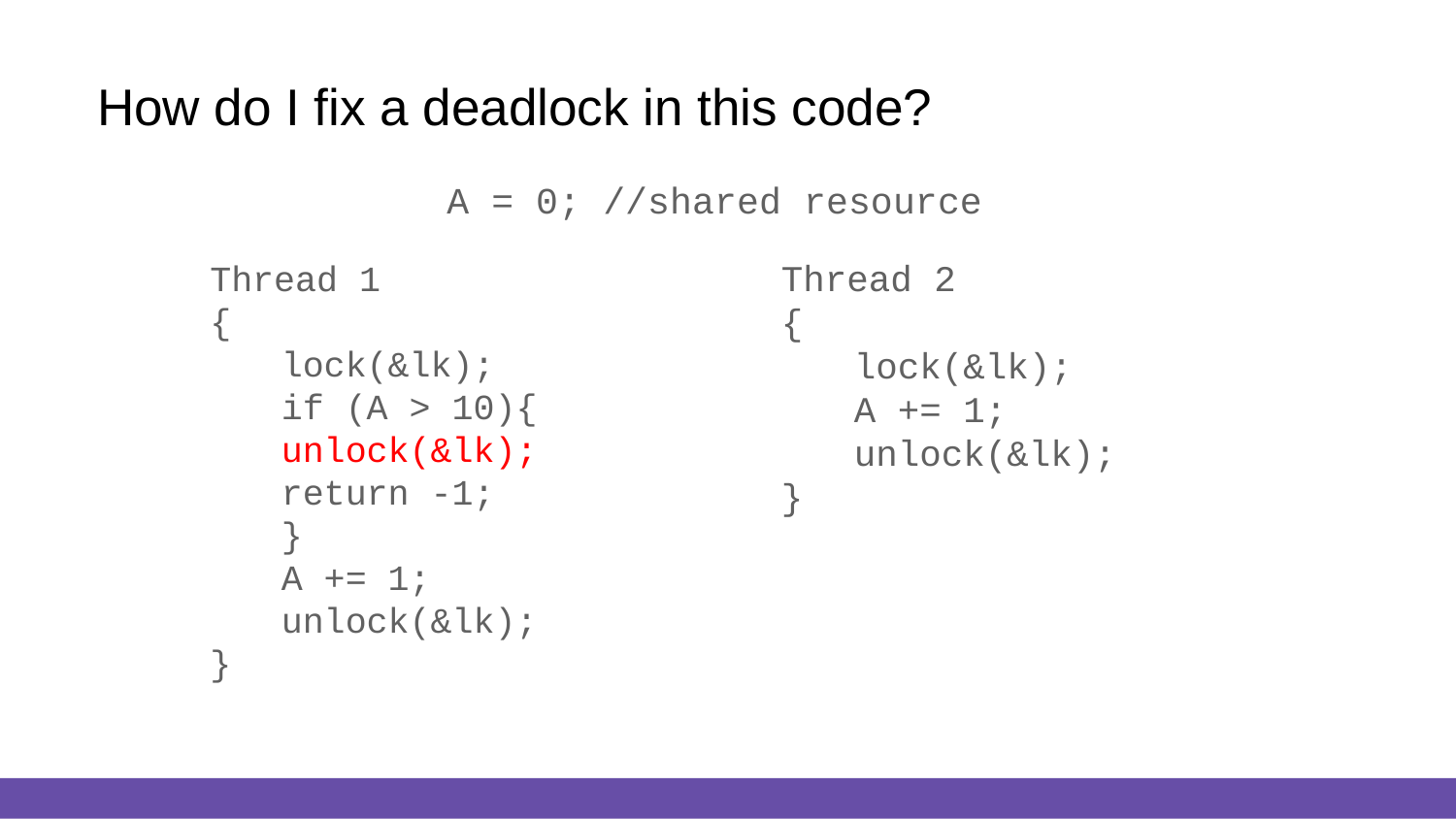

# How do I fix a deadlock in this code?

A = 0; //shared resource
Thread 1
{
lock(&lk);
if (A > 10){
	unlock(&lk);
	return -1;
}
A += 1;
unlock(&lk);
}
Thread 2
{
lock(&lk);
A += 1;
unlock(&lk);
}